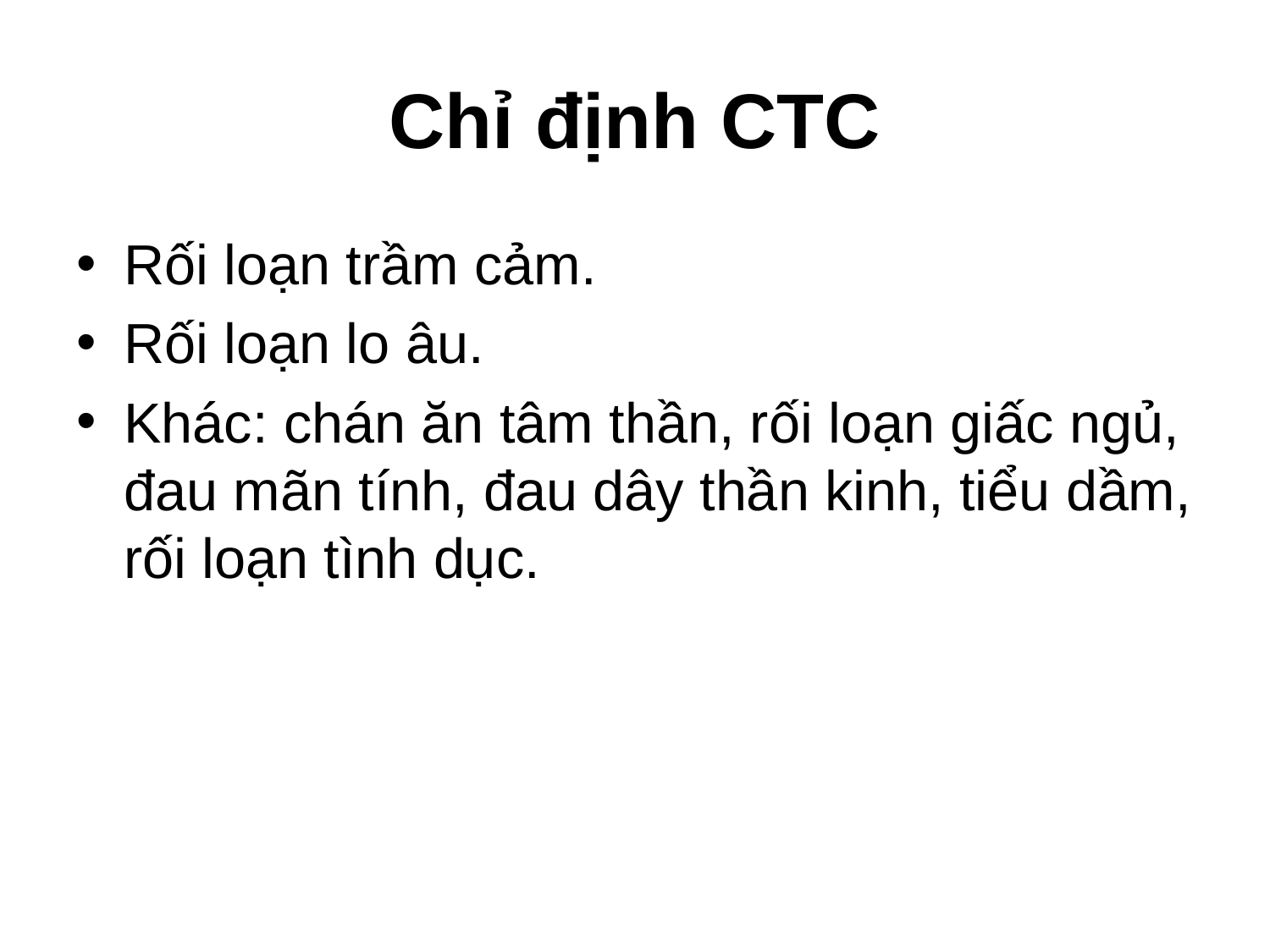

# Chỉ định CTC
Rối loạn trầm cảm.
Rối loạn lo âu.
Khác: chán ăn tâm thần, rối loạn giấc ngủ, đau mãn tính, đau dây thần kinh, tiểu dầm, rối loạn tình dục.